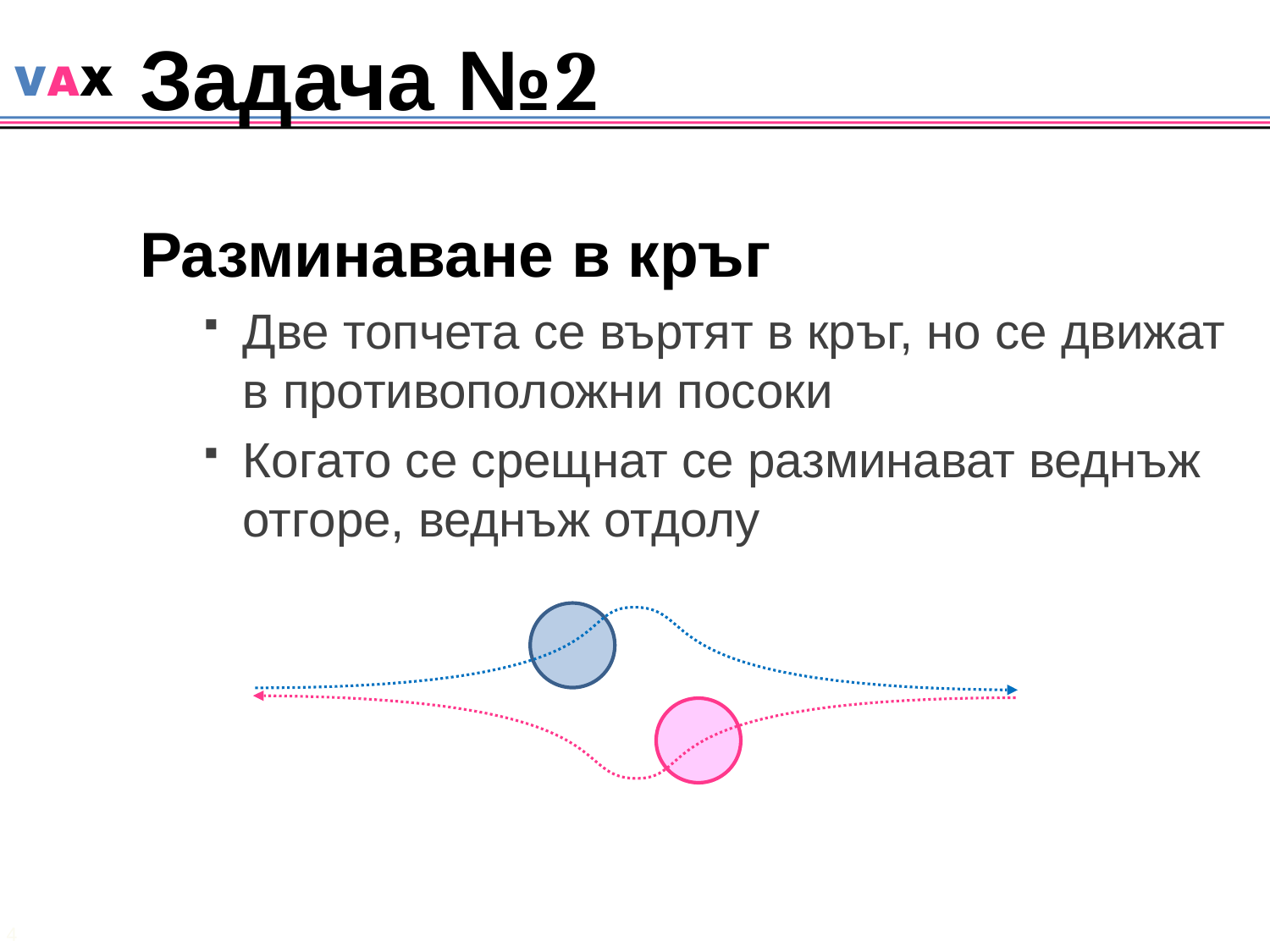

# Задача №2
Разминаване в кръг
Две топчета се въртят в кръг, но се движат в противоположни посоки
Когато се срещнат се разминават веднъж отгоре, веднъж отдолу